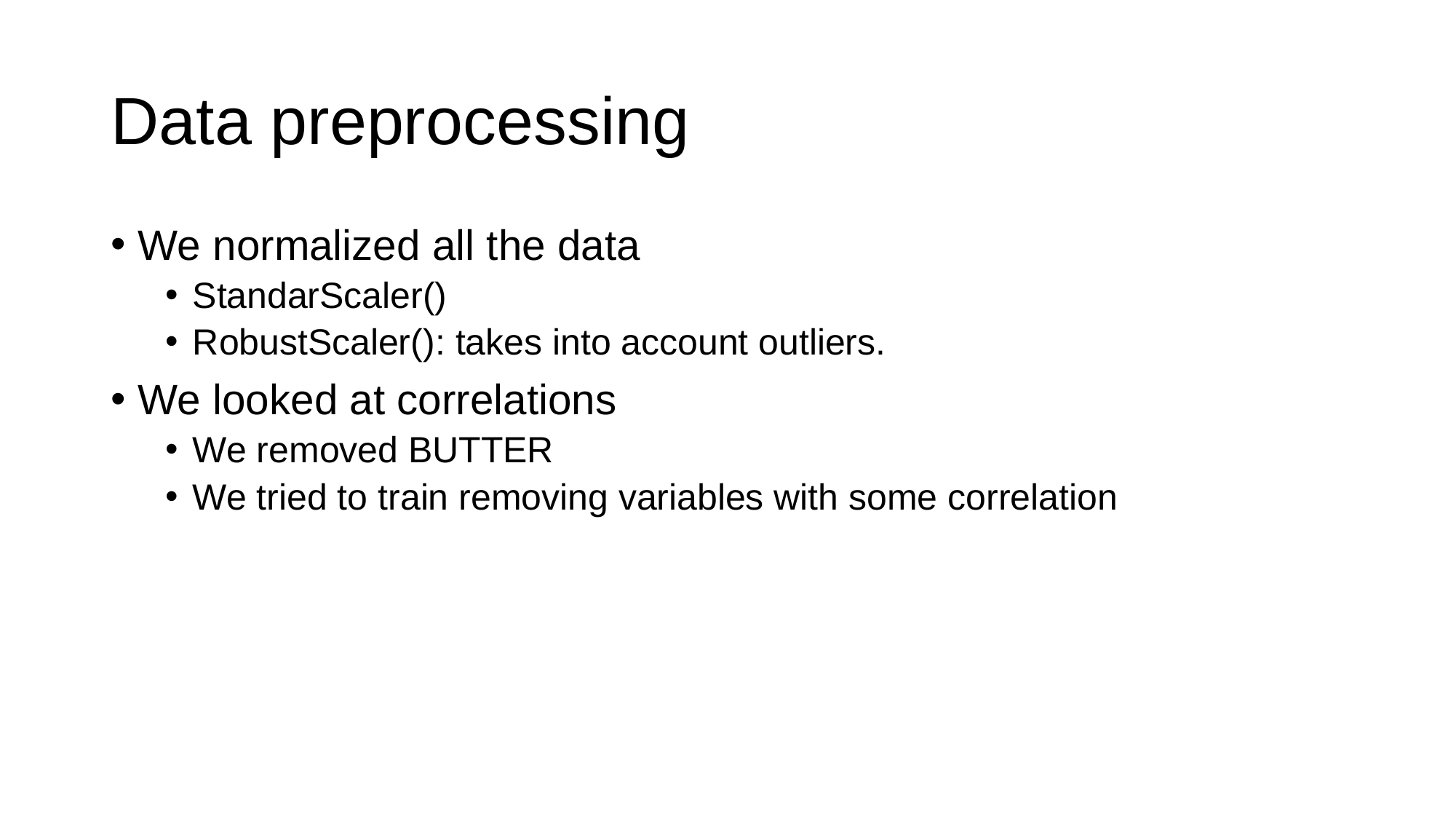

# Data preprocessing
We normalized all the data
StandarScaler()
RobustScaler(): takes into account outliers.
We looked at correlations
We removed BUTTER
We tried to train removing variables with some correlation